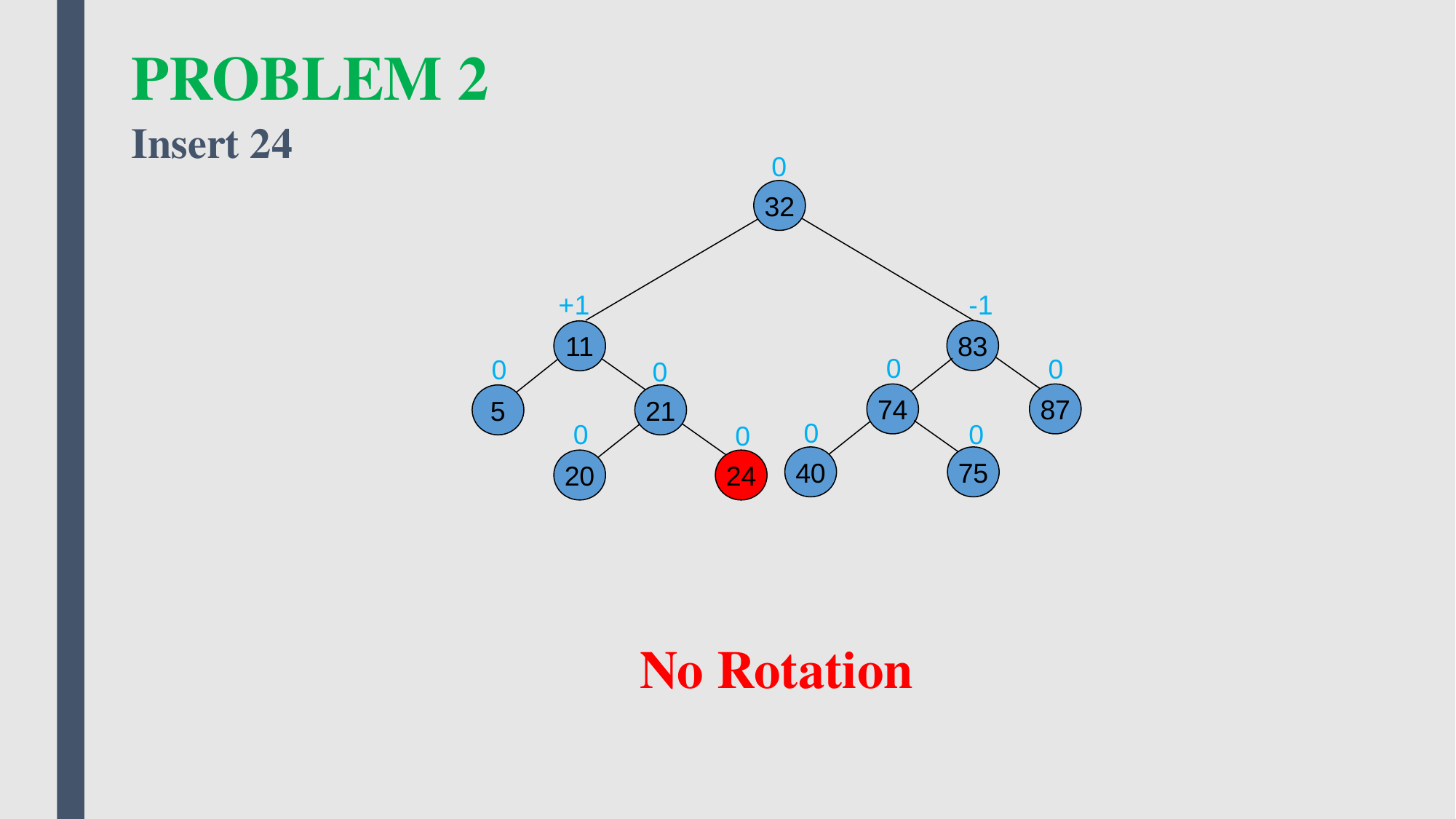

# PROBLEM 2
Insert 24
0
32

83
11

74
87
5
21

40
75
20
-1
+1
0
0
0
0
0
0
0
0

24
No Rotation